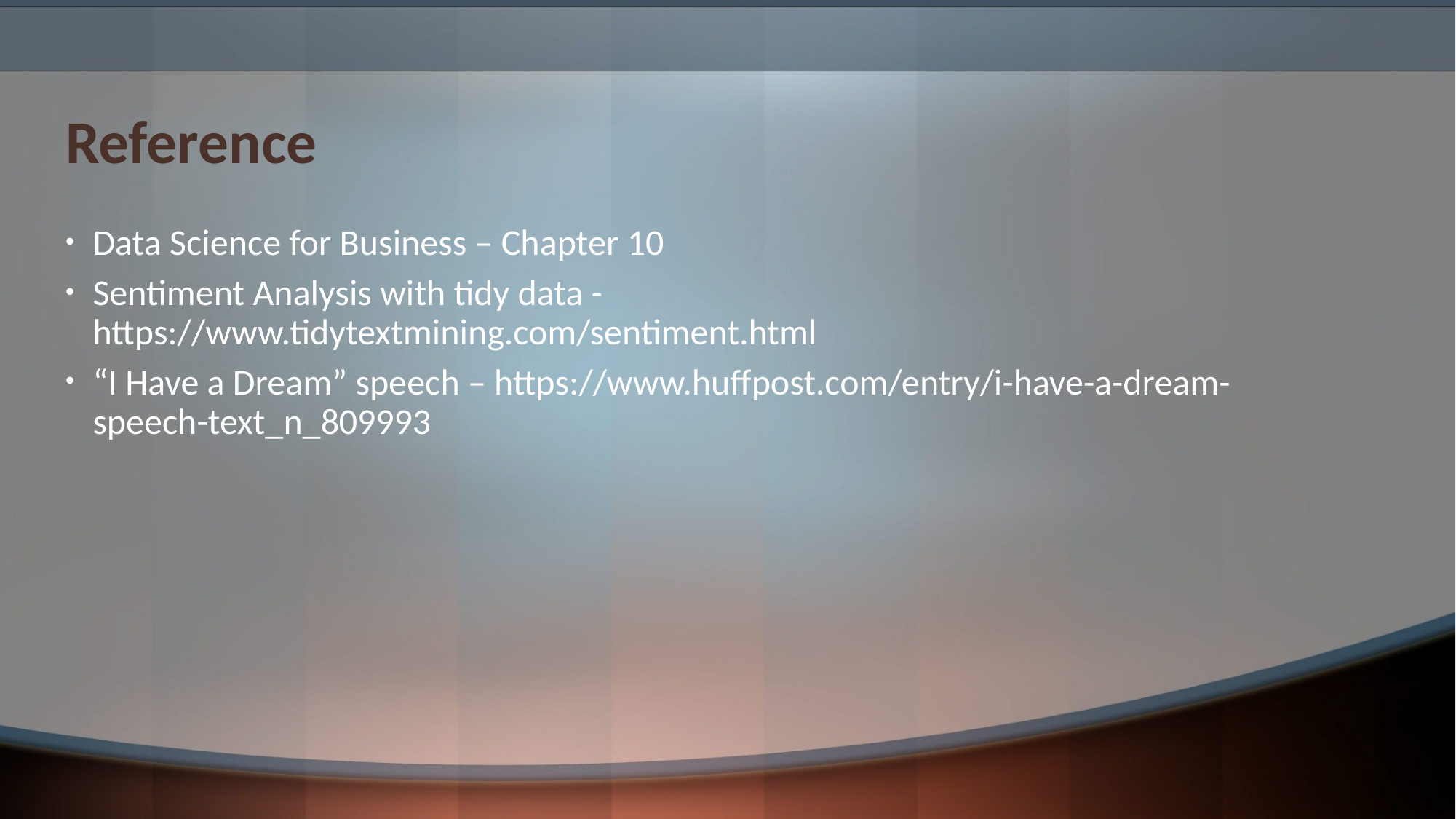

# Reference
Data Science for Business – Chapter 10
Sentiment Analysis with tidy data - https://www.tidytextmining.com/sentiment.html
“I Have a Dream” speech – https://www.huffpost.com/entry/i-have-a-dream-speech-text_n_809993